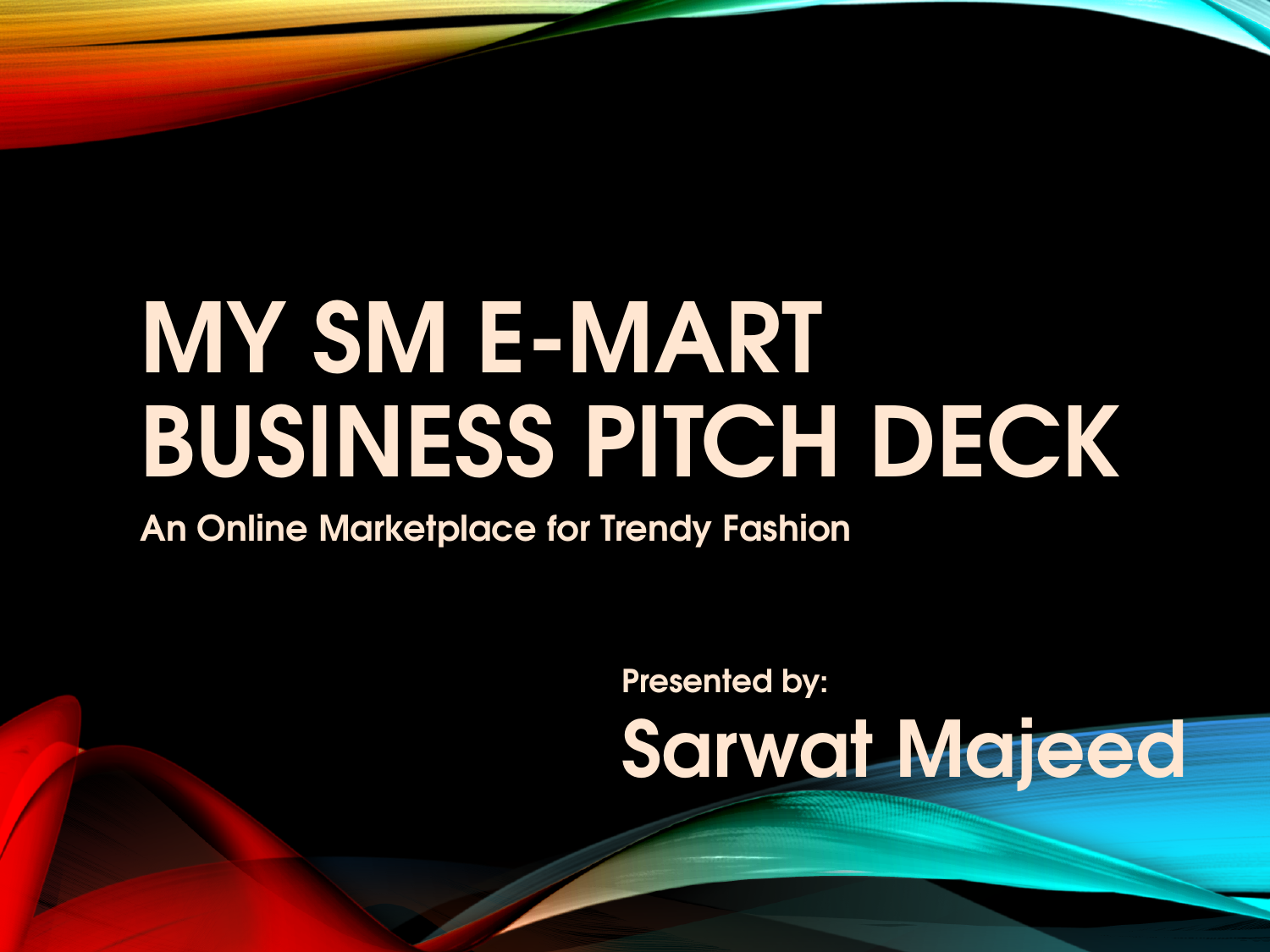

# My SM E-Mart Business Pitch Deck
An Online Marketplace for Trendy Fashion
Presented by:
Sarwat Majeed